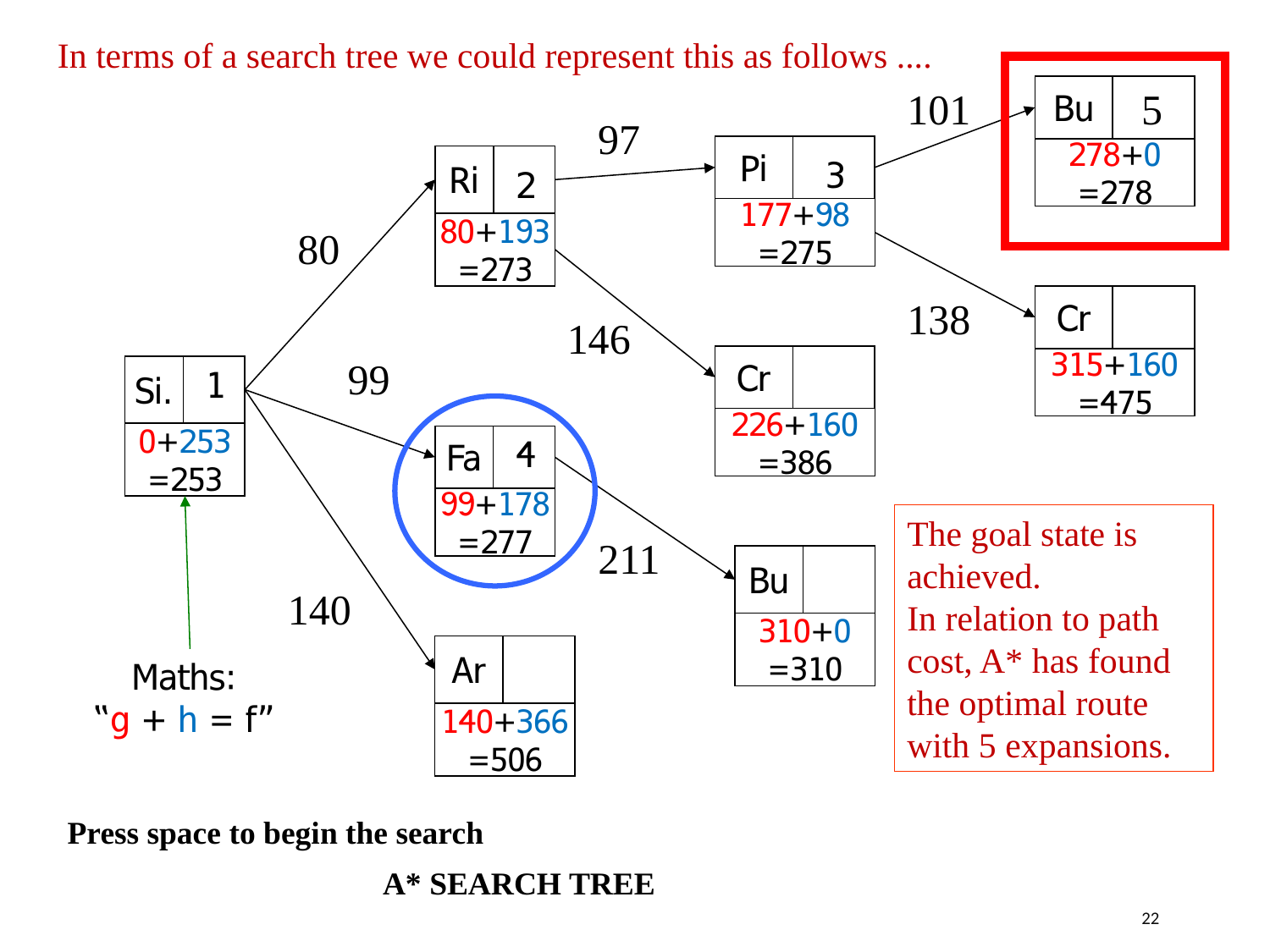

In terms of a search tree we could represent this as follows ....

101
Bu

278+0
=278
5
97
Pi

177+98
=275
Ri

80+193
=273
3
2

80
138
Cr

315+160
=475
146
99
Cr

226+160
=386
Si.

0+253
=253
1

Fa

99+178
=277
4
Maths:
“g + h = f”
The goal state is achieved.
In relation to path cost, A* has found the optimal route with 5 expansions.
211
Bu

310+0
=310
140
Ar

140+366
=506
Press space to begin the search
A* SEARCH TREE
22